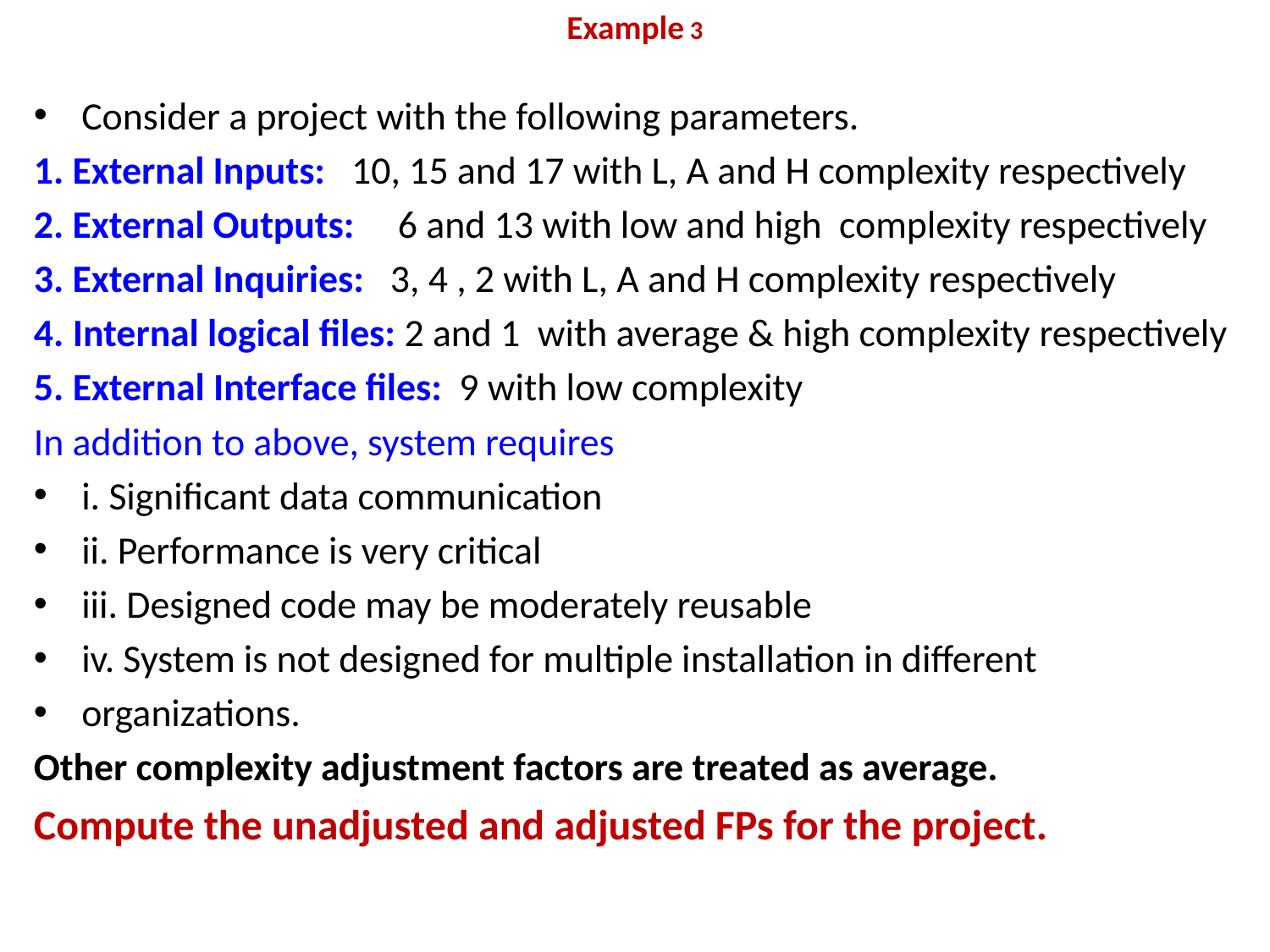

# Example 3
Consider a project with the following parameters.
1. External Inputs:   10, 15 and 17 with L, A and H complexity respectively
2. External Outputs:     6 and 13 with low and high  complexity respectively
3. External Inquiries:   3, 4 , 2 with L, A and H complexity respectively
4. Internal logical files: 2 and 1  with average & high complexity respectively
5. External Interface files:  9 with low complexity
In addition to above, system requires
i. Significant data communication
ii. Performance is very critical
iii. Designed code may be moderately reusable
iv. System is not designed for multiple installation in different
organizations.
Other complexity adjustment factors are treated as average.
Compute the unadjusted and adjusted FPs for the project.